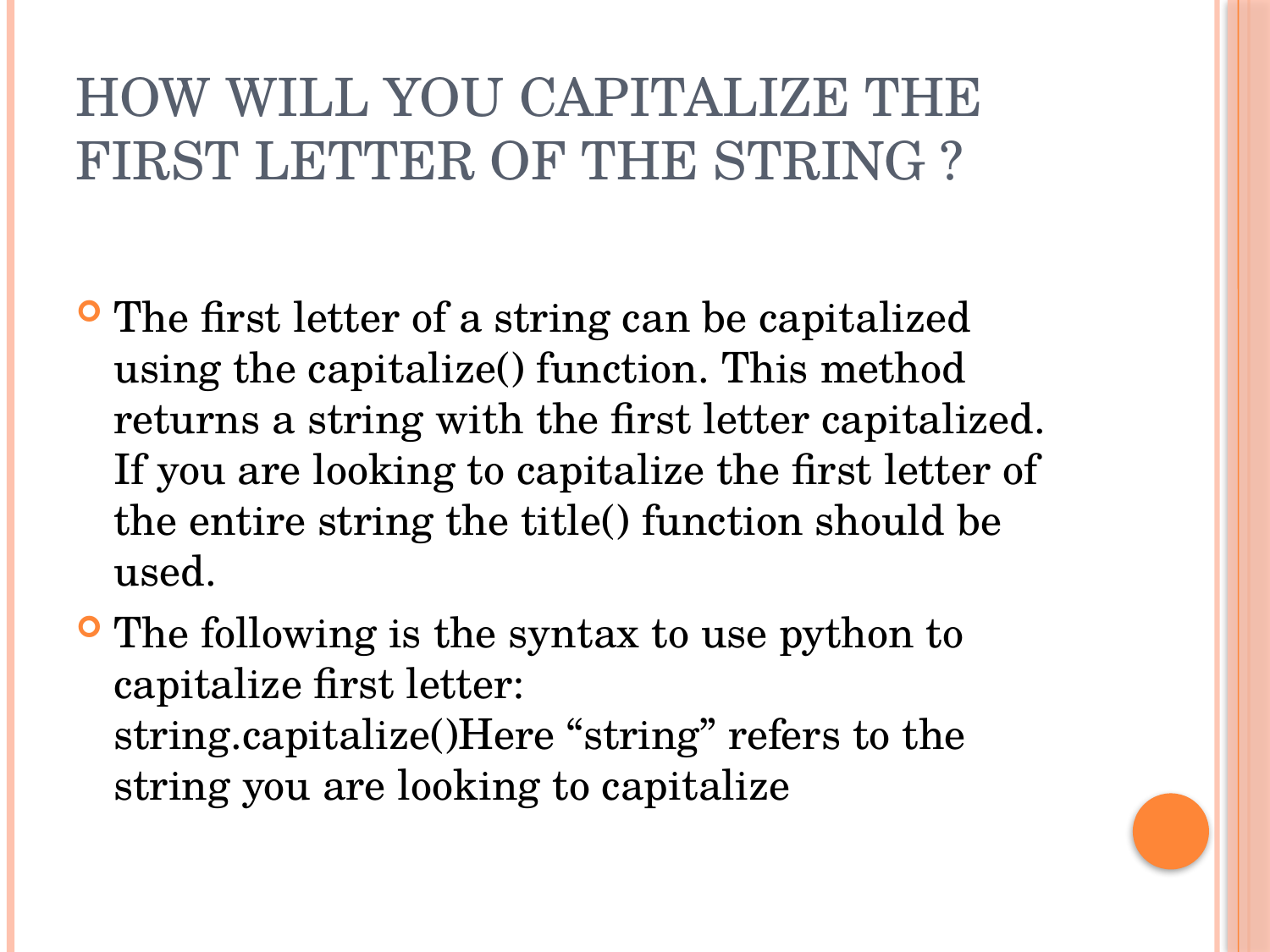

# How will you capitalize the first letter of the string ?

The first letter of a string can be capitalized using the capitalize() function. This method returns a string with the first letter capitalized. If you are looking to capitalize the first letter of the entire string the title() function should be used.
The following is the syntax to use python to capitalize first letter:
string.capitalize()Here “string” refers to the string you are looking to capitalize